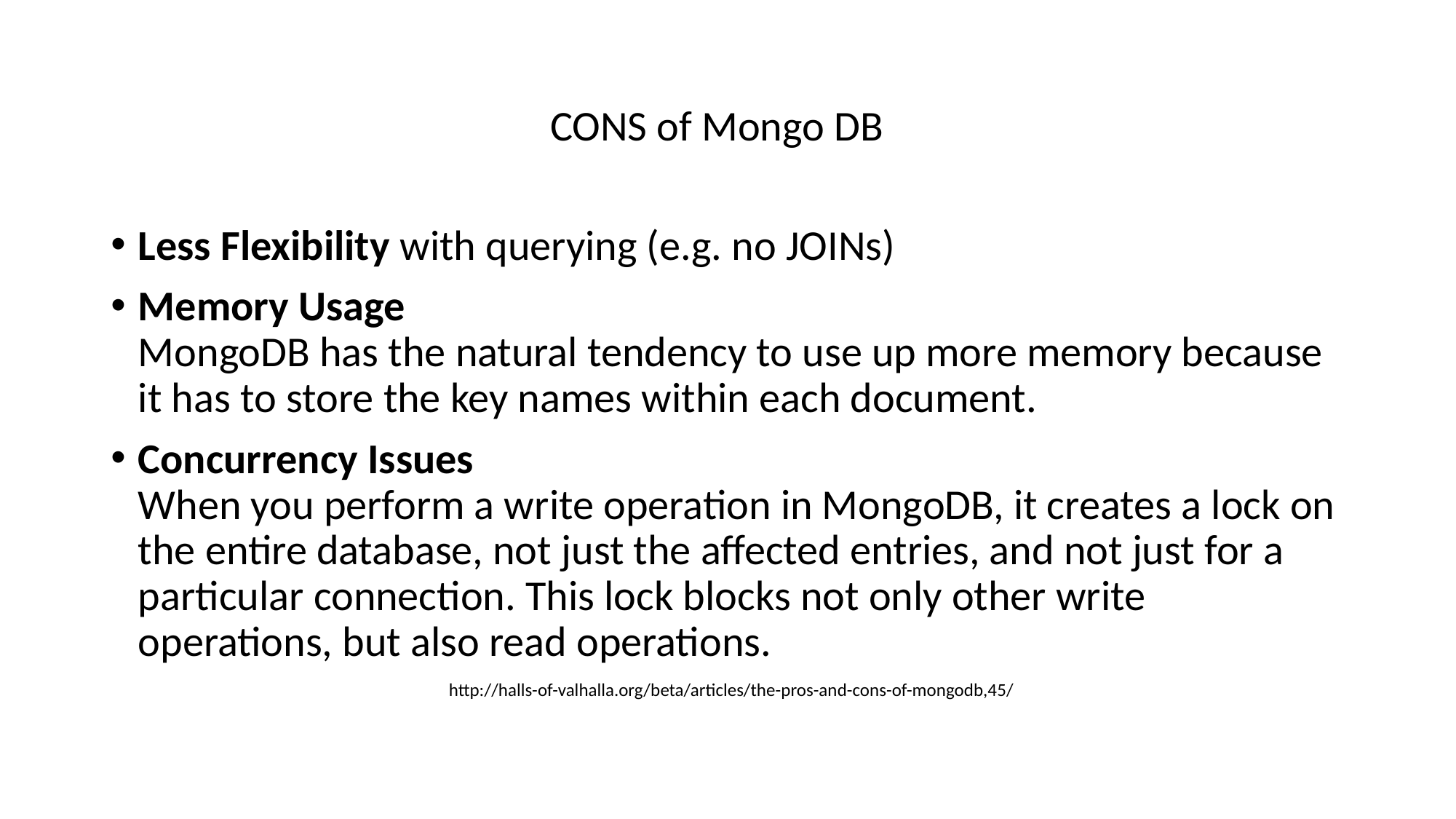

# CONS of Mongo DB
Less Flexibility with querying (e.g. no JOINs)
Memory Usage
MongoDB has the natural tendency to use up more memory because it has to store the key names within each document.
Concurrency Issues
When you perform a write operation in MongoDB, it creates a lock on the entire database, not just the affected entries, and not just for a particular connection. This lock blocks not only other write operations, but also read operations.
  http://halls-of-valhalla.org/beta/articles/the-pros-and-cons-of-mongodb,45/